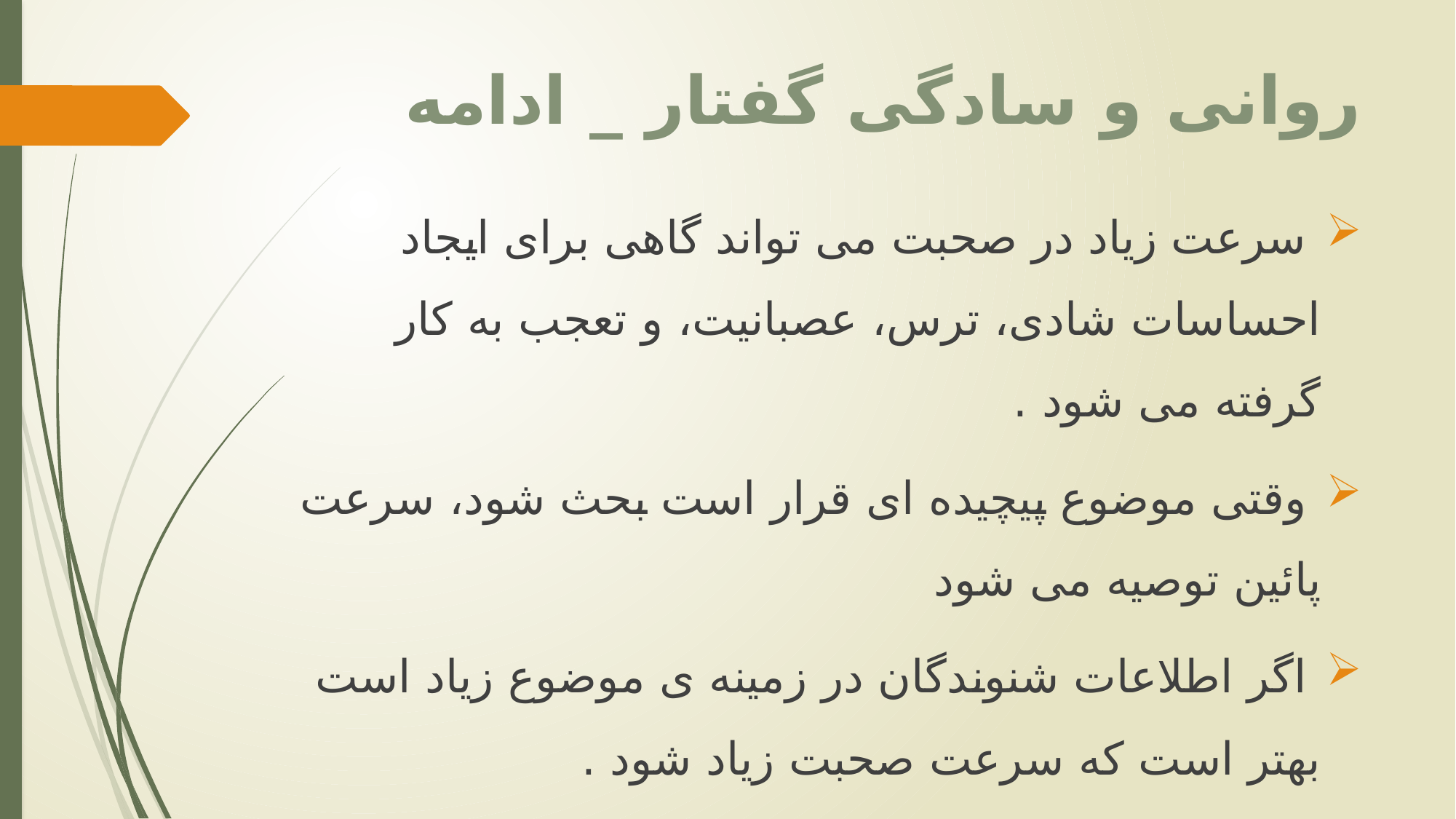

# روانی و سادگی گفتار _ ادامه
 سرعت زیاد در صحبت می تواند گاهی برای ایجاد احساسات شادی، ترس، عصبانیت، و تعجب به کار گرفته می شود .
 وقتی موضوع پیچیده ای قرار است بحث شود، سرعت پائین توصیه می شود
 اگر اطلاعات شنوندگان در زمینه ی موضوع زیاد است بهتر است که سرعت صحبت زیاد شود .
 در هر حال در همه ی شرایط باید از صحبت بسیار سریع و بسیار کند پرهیز کرد.